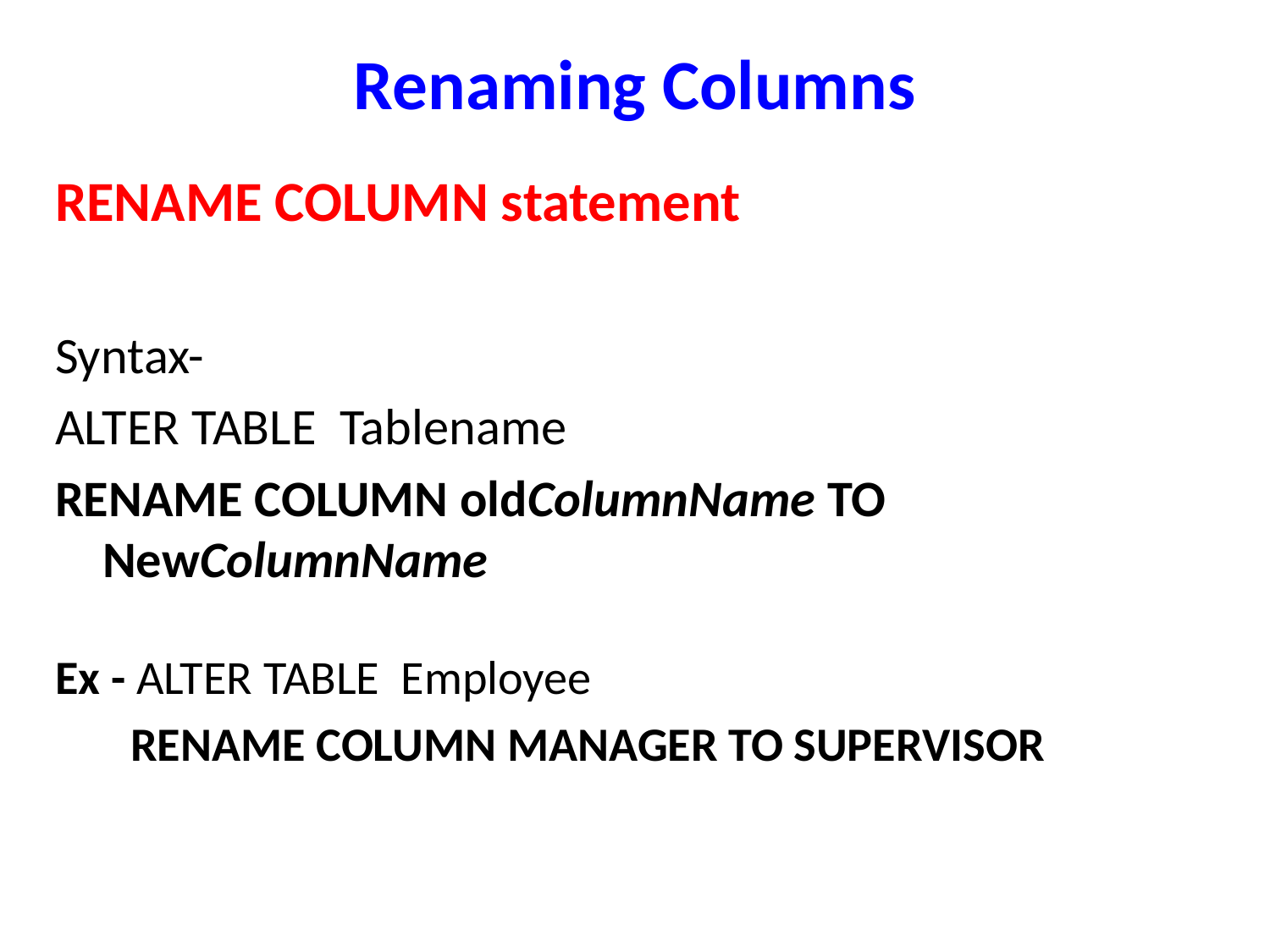

# Renaming Columns
RENAME COLUMN statement

Syntax-
ALTER TABLE  Tablename
RENAME COLUMN oldColumnName TO NewColumnName

Ex - ALTER TABLE  Employee
       RENAME COLUMN MANAGER TO SUPERVISOR